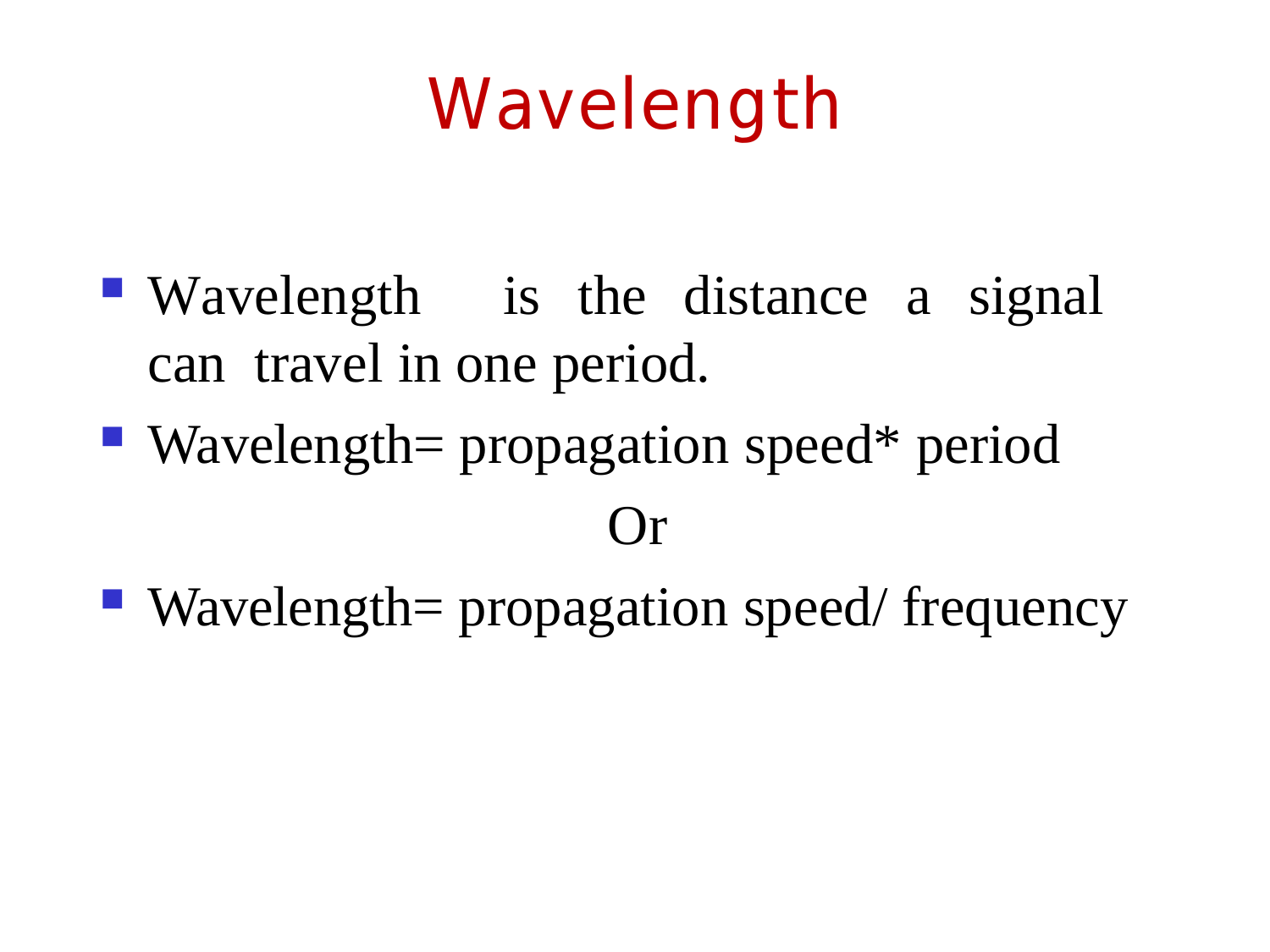

# Wavelength
Wavelength	is	the	distance	a	signal	can  travel in one period.
Wavelength= propagation speed* period
Or
Wavelength= propagation speed/ frequency